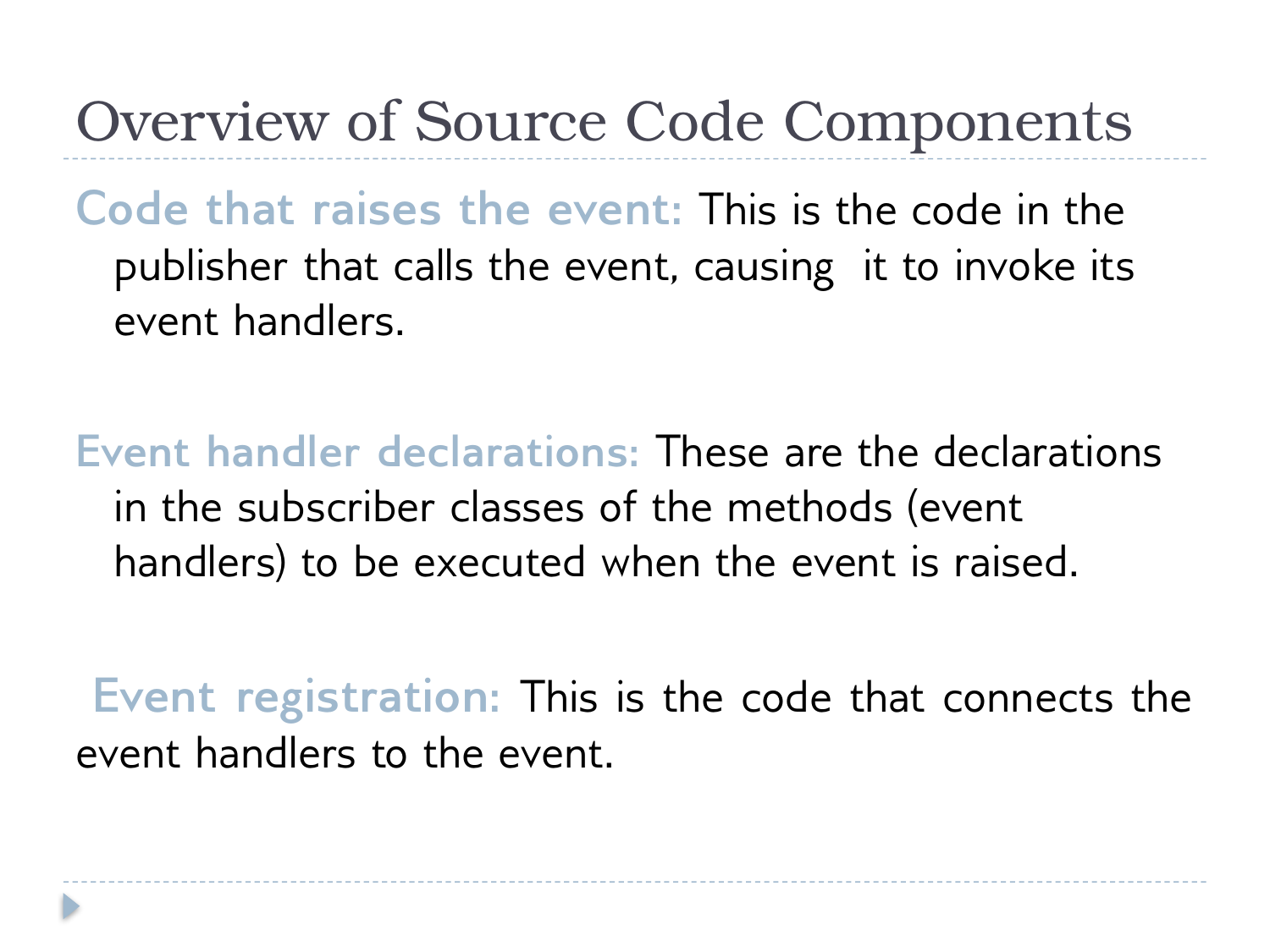

# Overview of Source Code Components
Code that raises the event: This is the code in the publisher that calls the event, causing  it to invoke its event handlers.

Event handler declarations: These are the declarations in the subscriber classes of the methods (event handlers) to be executed when the event is raised.

 Event registration: This is the code that connects the event handlers to the event.